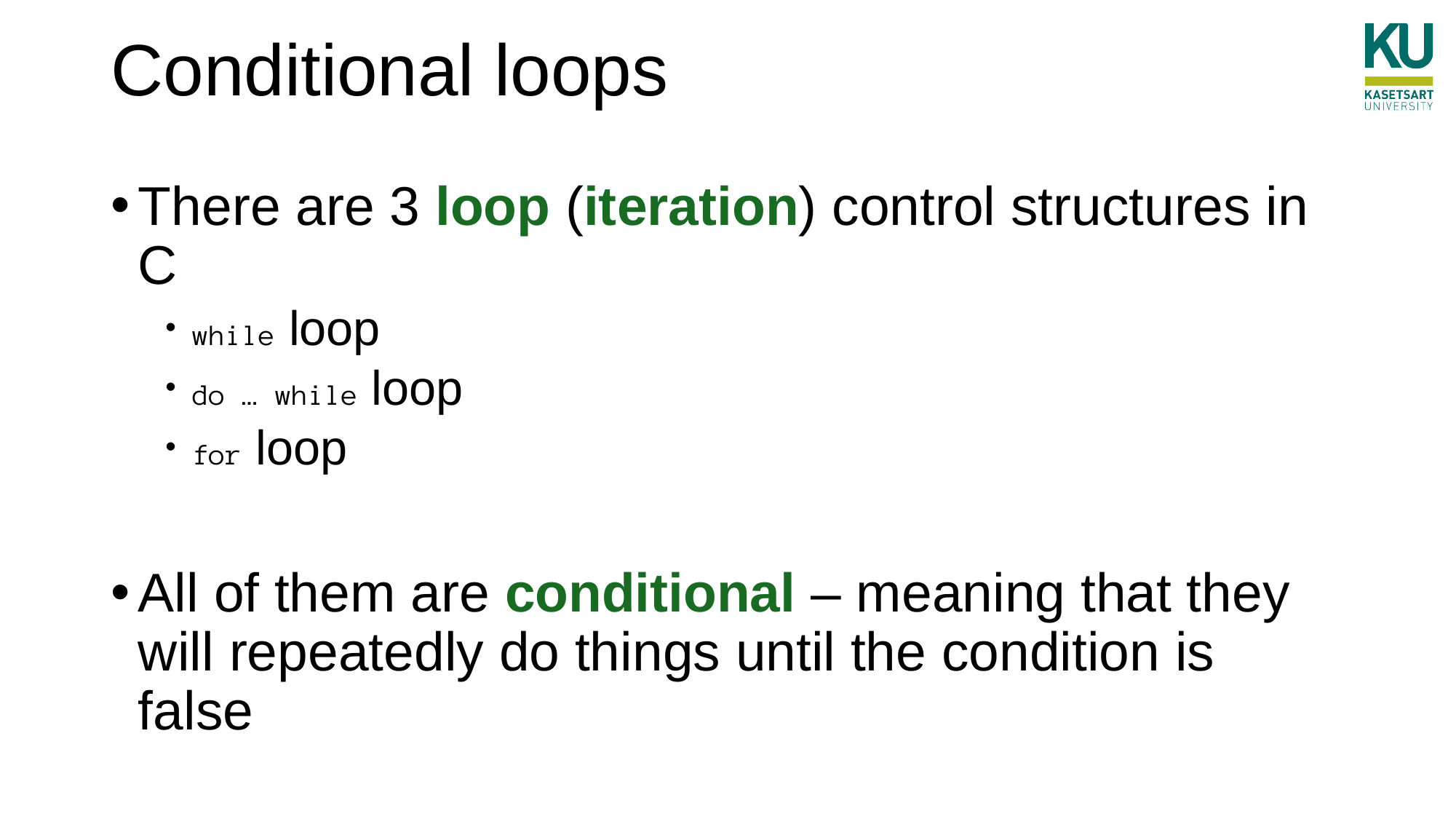

# Conditional loops
There are 3 loop (iteration) control structures in C
while loop
do … while loop
for loop

All of them are conditional – meaning that they will repeatedly do things until the condition is false